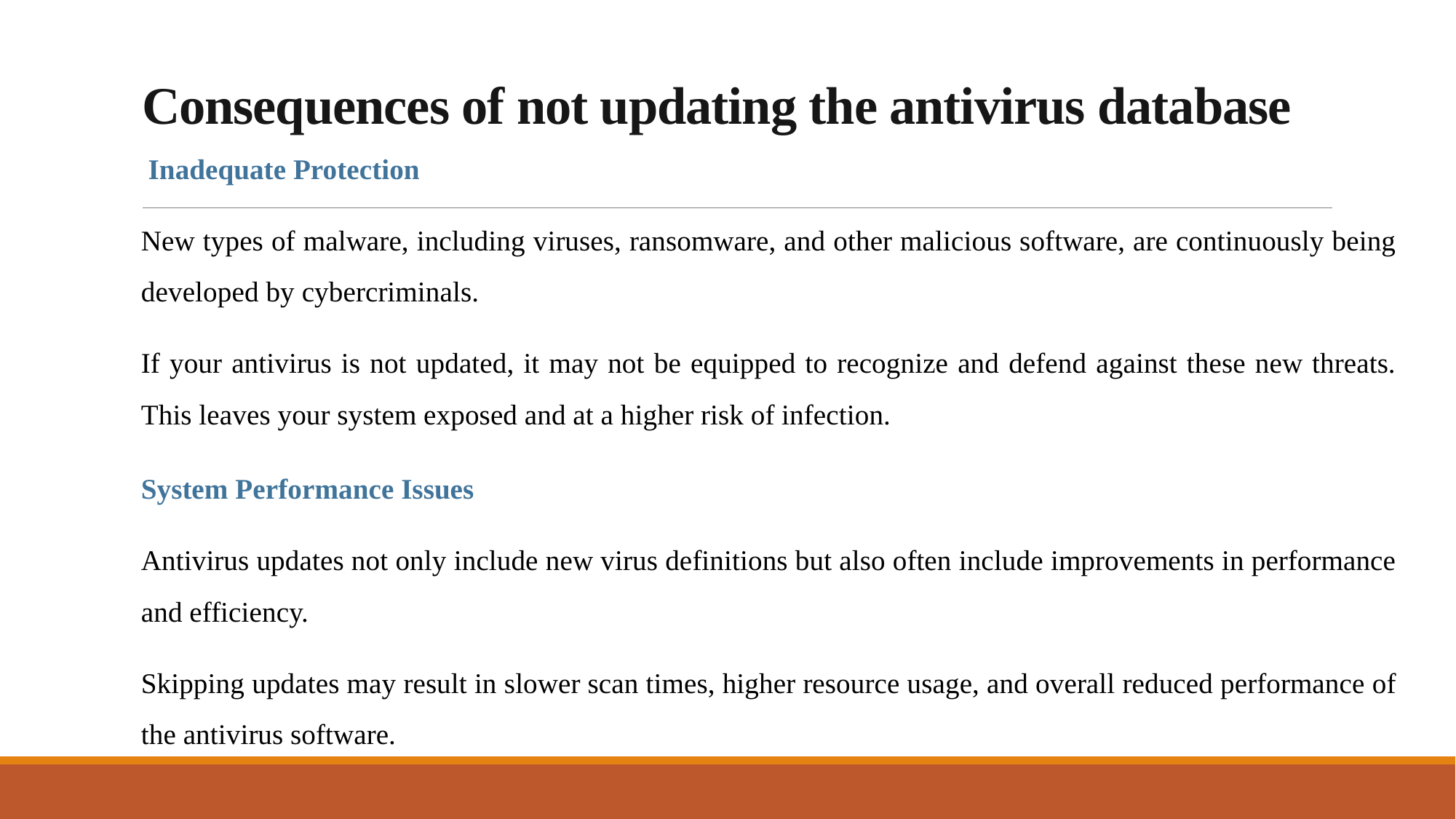

# Consequences of not updating the antivirus database
 Inadequate Protection
New types of malware, including viruses, ransomware, and other malicious software, are continuously being developed by cybercriminals.
If your antivirus is not updated, it may not be equipped to recognize and defend against these new threats. This leaves your system exposed and at a higher risk of infection.
System Performance Issues
Antivirus updates not only include new virus definitions but also often include improvements in performance and efficiency.
Skipping updates may result in slower scan times, higher resource usage, and overall reduced performance of the antivirus software.